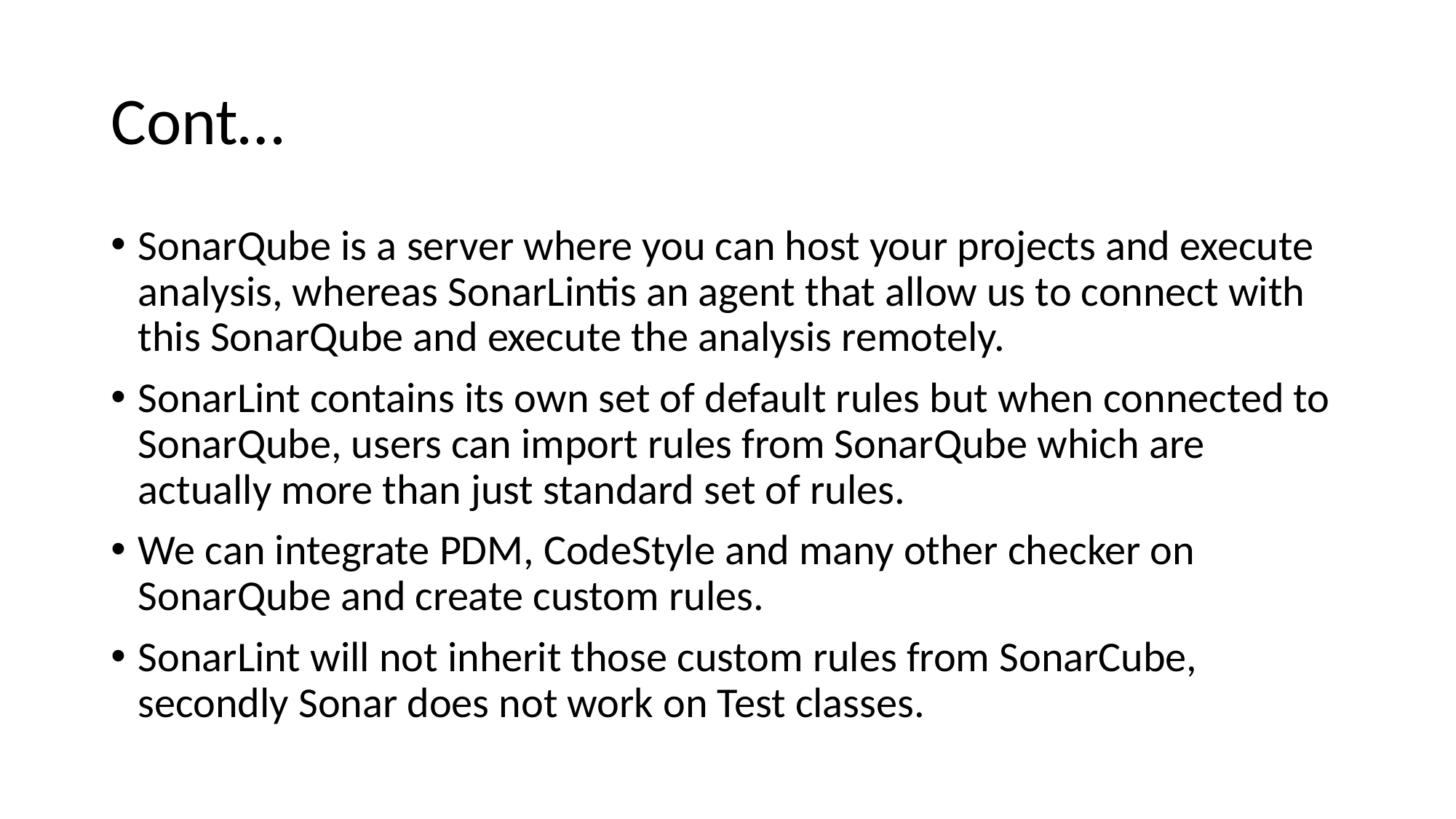

# Cont…
SonarQube is a server where you can host your projects and execute analysis, whereas SonarLintis an agent that allow us to connect with this SonarQube and execute the analysis remotely.
SonarLint contains its own set of default rules but when connected to SonarQube, users can import rules from SonarQube which are actually more than just standard set of rules.
We can integrate PDM, CodeStyle and many other checker on SonarQube and create custom rules.
SonarLint will not inherit those custom rules from SonarCube, secondly Sonar does not work on Test classes.